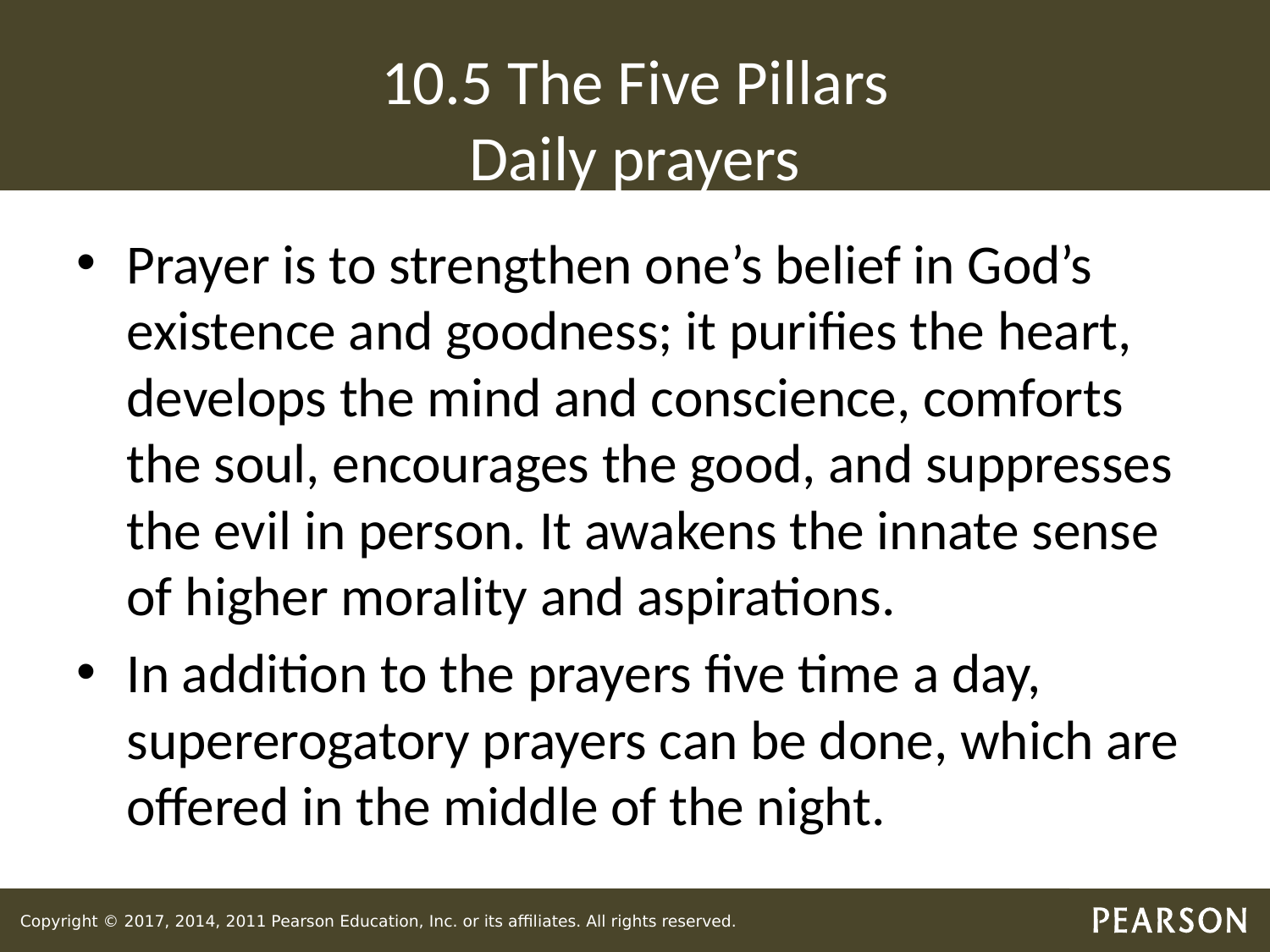

# 10.5 The Five Pillars Daily prayers
Prayer is to strengthen one’s belief in God’s existence and goodness; it purifies the heart, develops the mind and conscience, comforts the soul, encourages the good, and suppresses the evil in person. It awakens the innate sense of higher morality and aspirations.
In addition to the prayers five time a day, supererogatory prayers can be done, which are offered in the middle of the night.